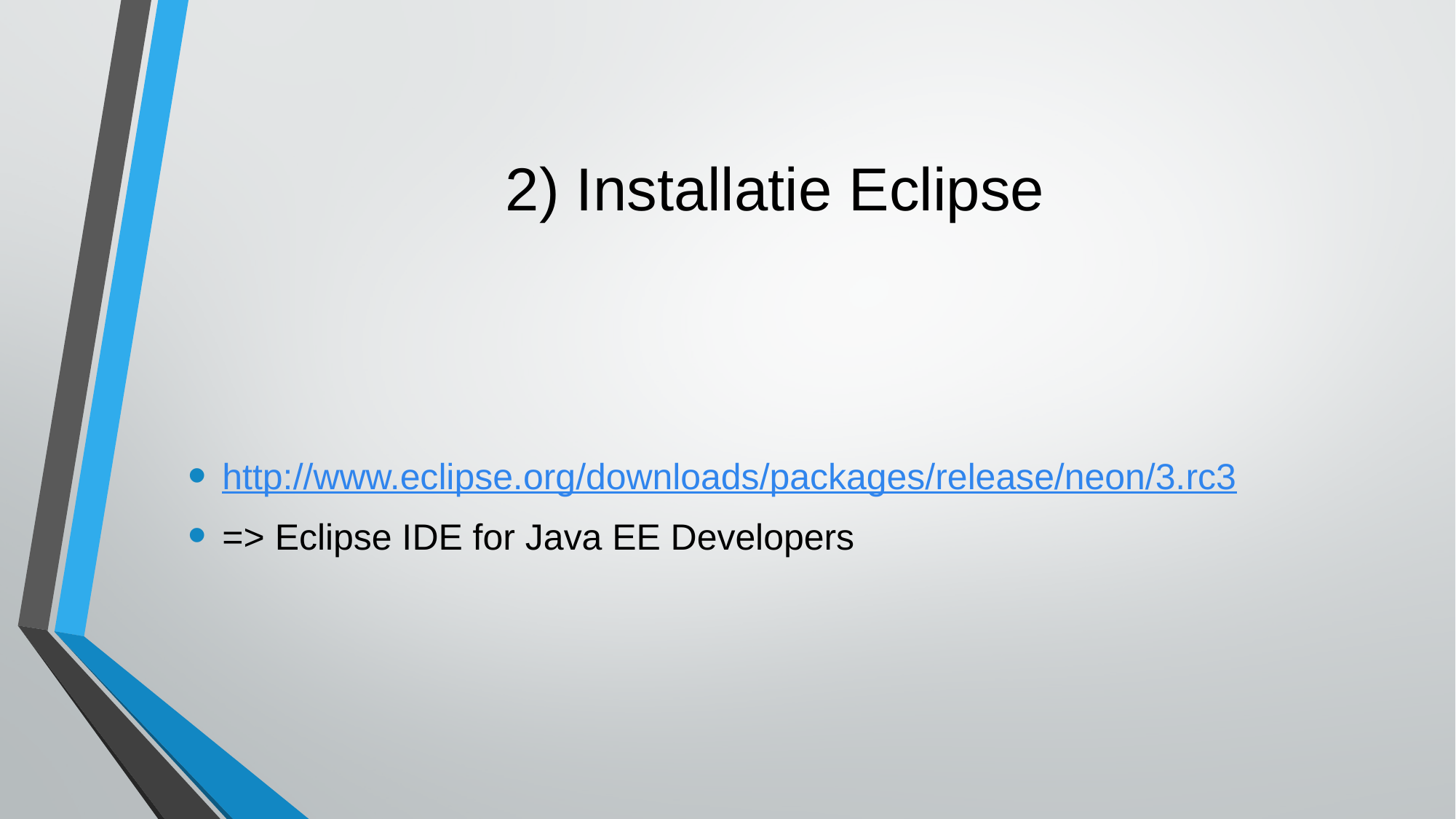

# 2) Installatie Eclipse
http://www.eclipse.org/downloads/packages/release/neon/3.rc3
=> Eclipse IDE for Java EE Developers